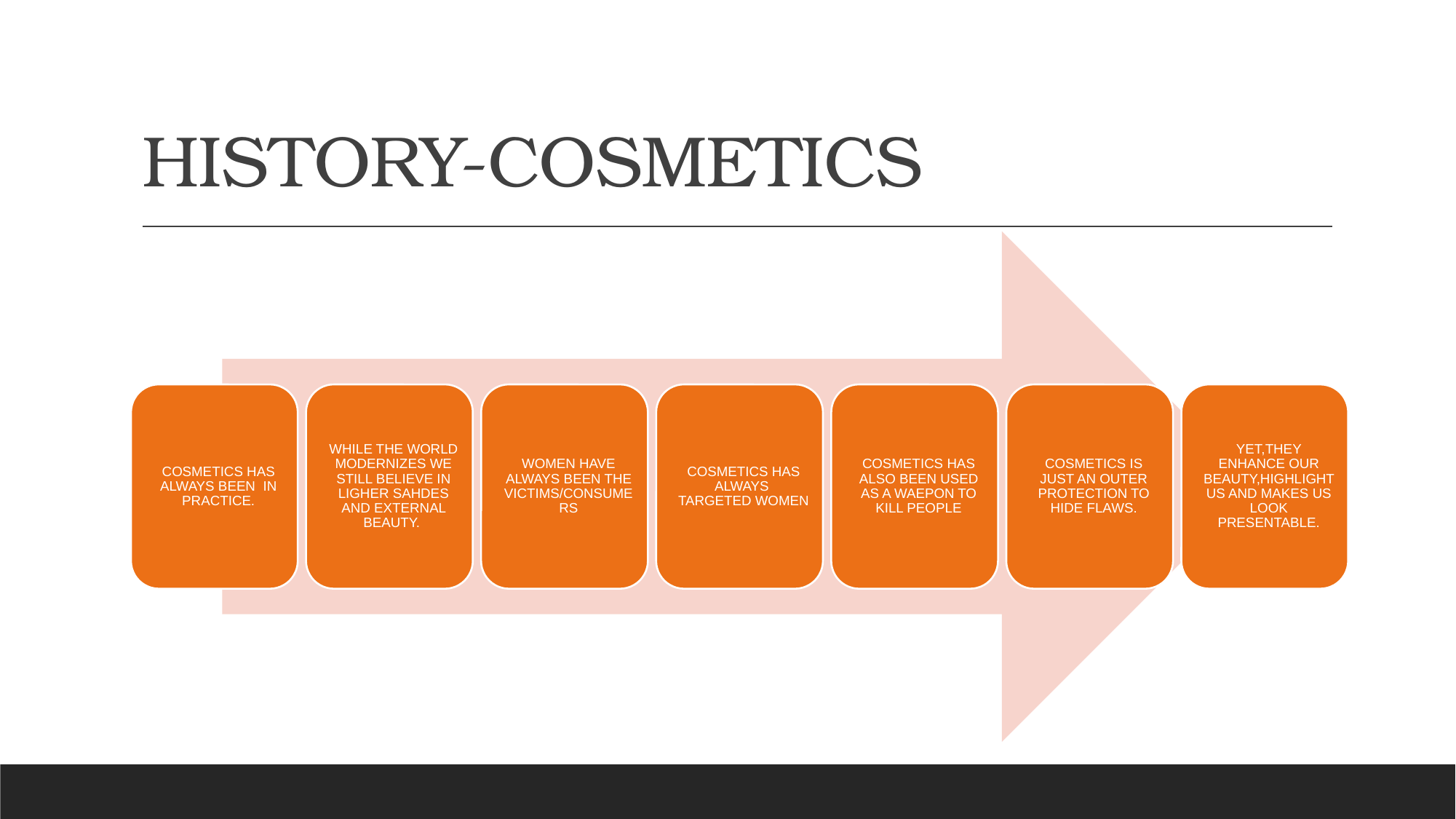

# HISTORY-COSMETICS
COSMETICS HAS ALWAYS BEEN  IN PRACTICE.
WHILE THE WORLD MODERNIZES WE STILL BELIEVE IN LIGHER SAHDES AND EXTERNAL BEAUTY.
WOMEN HAVE ALWAYS BEEN THE VICTIMS/CONSUMERS
COSMETICS HAS ALWAYS  TARGETED WOMEN
COSMETICS HAS ALSO BEEN USED AS A WAEPON TO KILL PEOPLE
COSMETICS IS JUST AN OUTER PROTECTION TO HIDE FLAWS.
YET,THEY ENHANCE OUR BEAUTY,HIGHLIGHT US AND MAKES US LOOK PRESENTABLE.